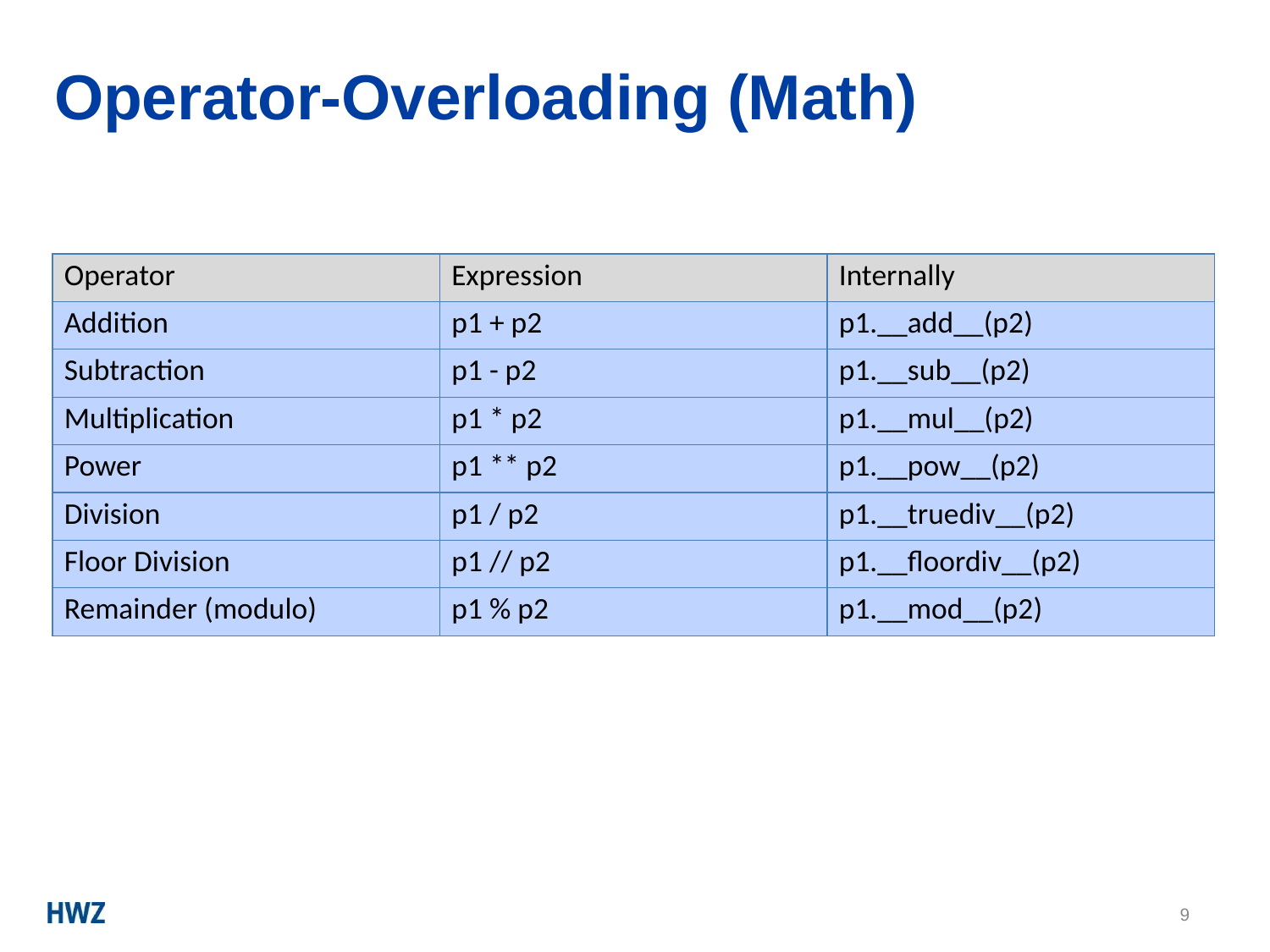

# Operator-Overloading (Math)
| Operator | Expression | Internally |
| --- | --- | --- |
| Addition | p1 + p2 | p1.\_\_add\_\_(p2) |
| Subtraction | p1 - p2 | p1.\_\_sub\_\_(p2) |
| Multiplication | p1 \* p2 | p1.\_\_mul\_\_(p2) |
| Power | p1 \*\* p2 | p1.\_\_pow\_\_(p2) |
| Division | p1 / p2 | p1.\_\_truediv\_\_(p2) |
| Floor Division | p1 // p2 | p1.\_\_floordiv\_\_(p2) |
| Remainder (modulo) | p1 % p2 | p1.\_\_mod\_\_(p2) |
9